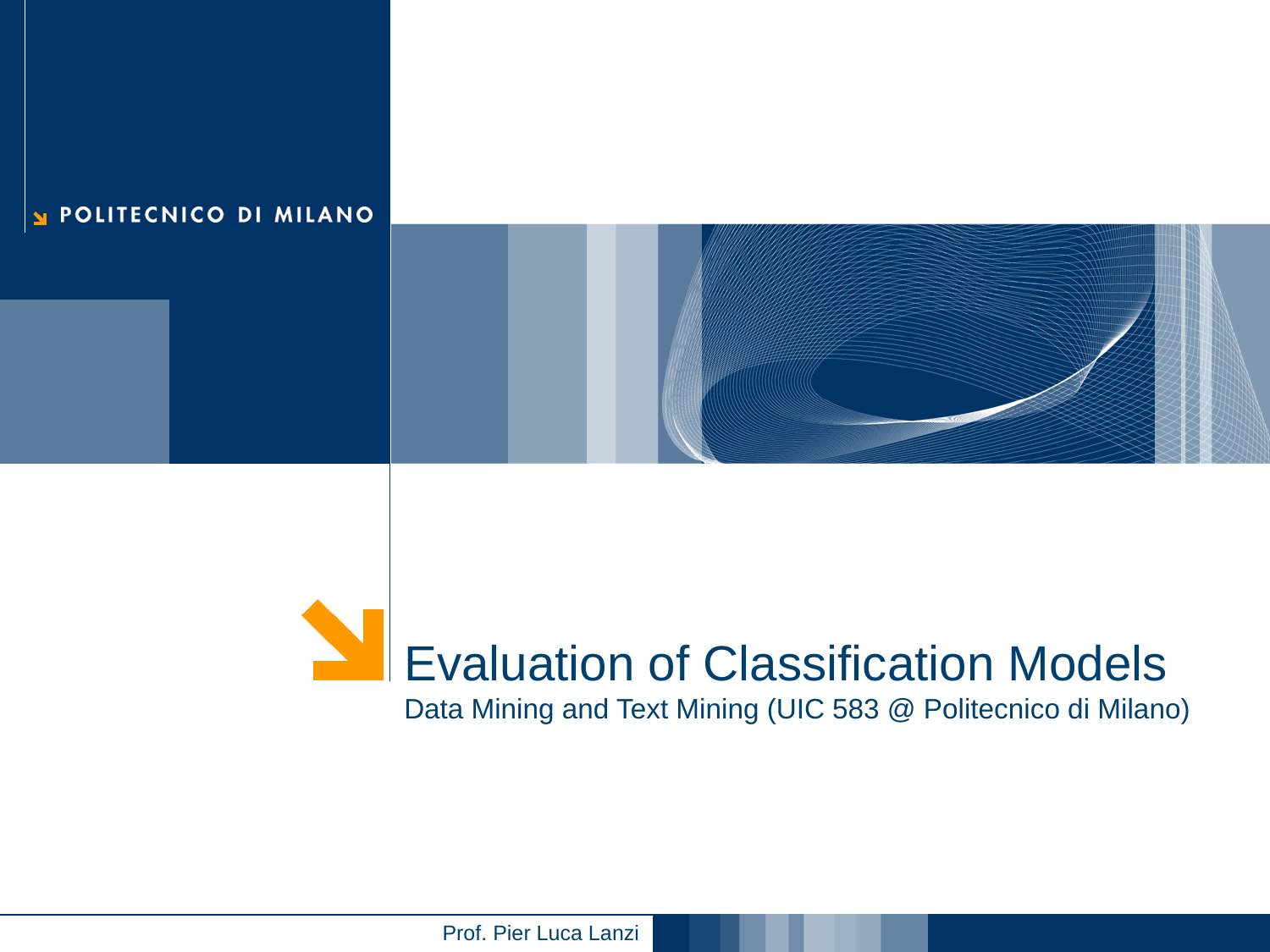

Evaluation of Classification Models
Data Mining and Text Mining (UIC 583 @ Politecnico di Milano)